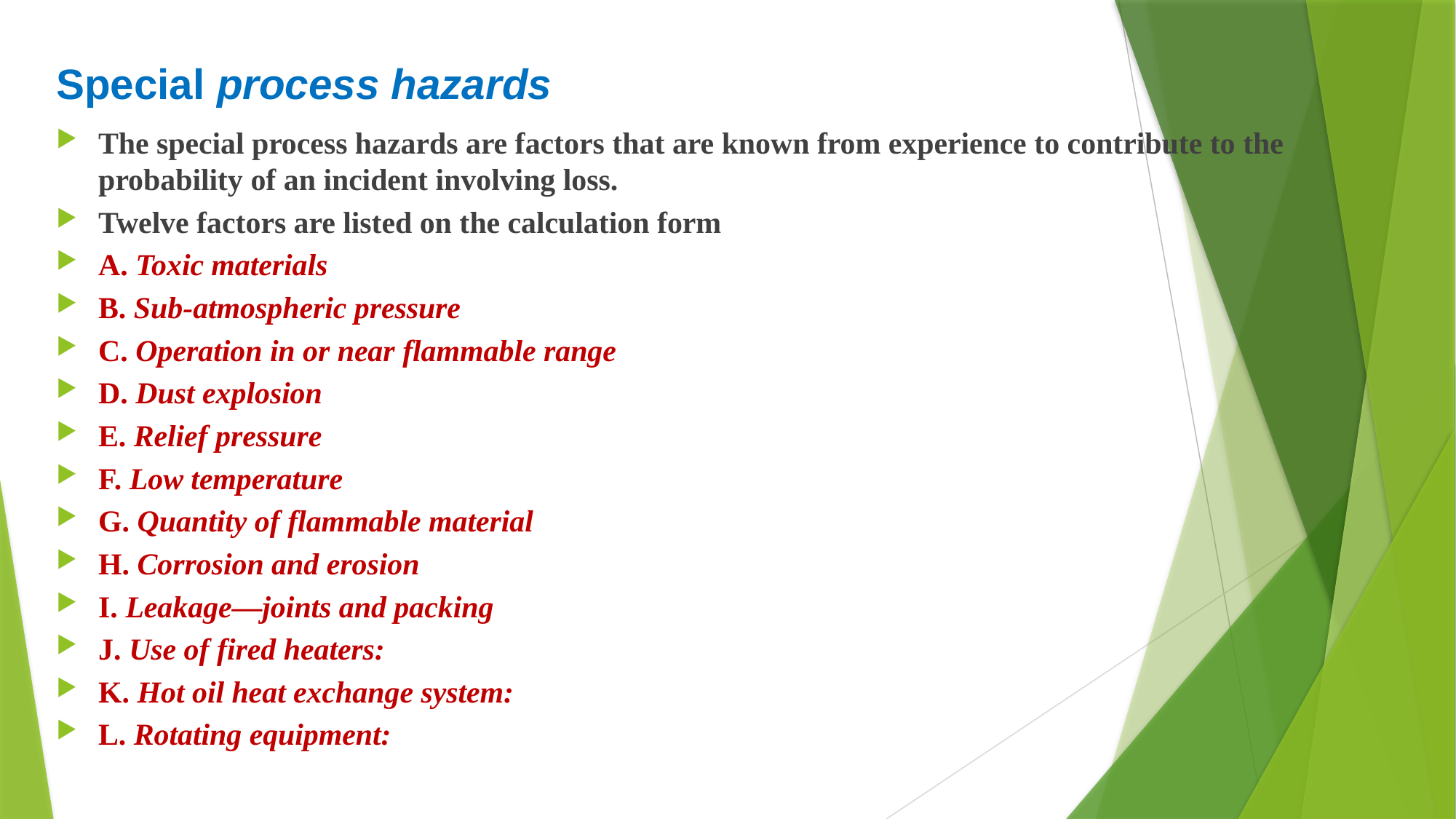

# Special process hazards
The special process hazards are factors that are known from experience to contribute to the probability of an incident involving loss.
Twelve factors are listed on the calculation form
A. Toxic materials
B. Sub-atmospheric pressure
C. Operation in or near flammable range
D. Dust explosion
E. Relief pressure
F. Low temperature
G. Quantity of flammable material
H. Corrosion and erosion
I. Leakage—joints and packing
J. Use of fired heaters:
K. Hot oil heat exchange system:
L. Rotating equipment: